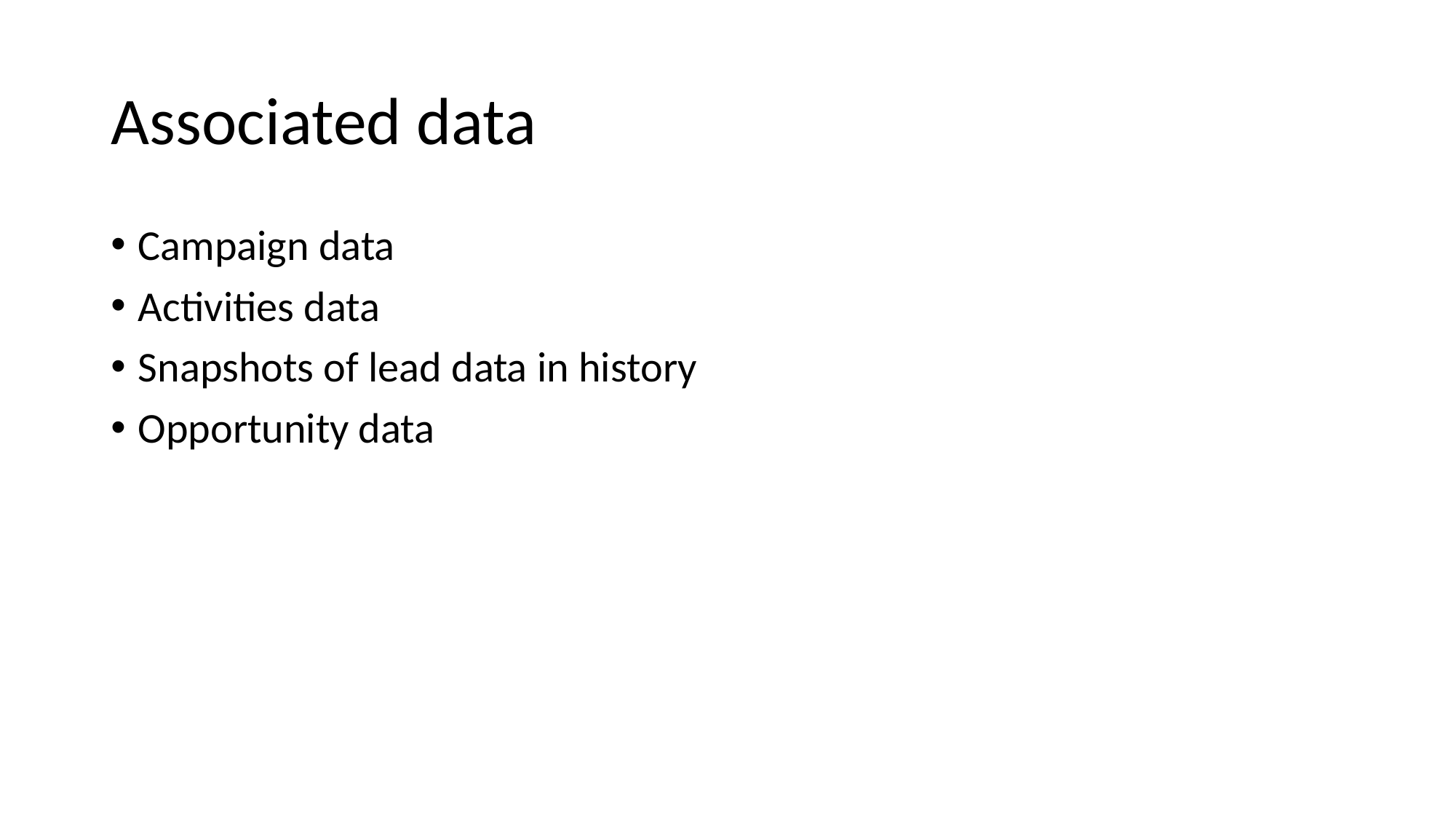

# Associated data
Campaign data
Activities data
Snapshots of lead data in history
Opportunity data